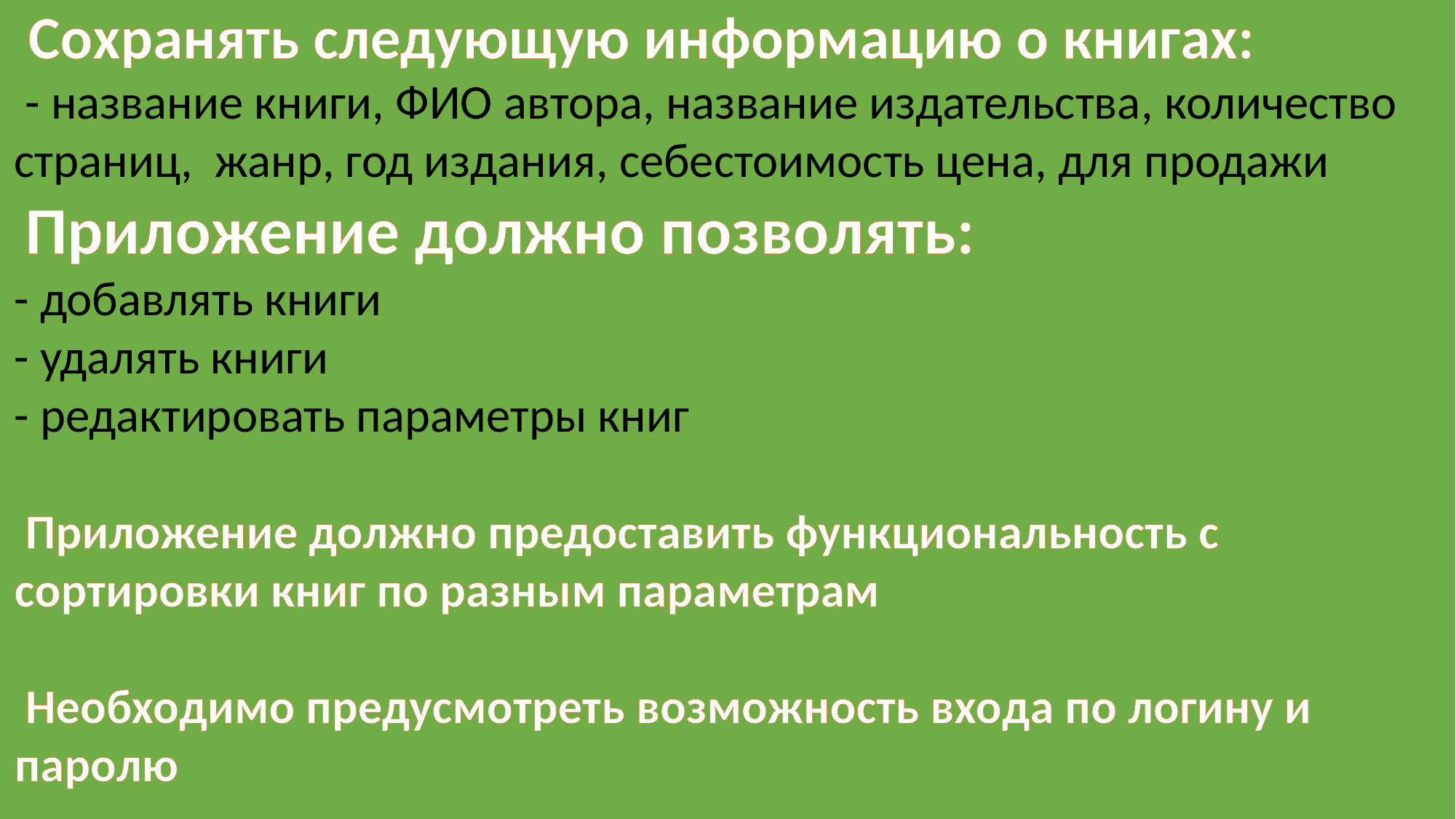

Cохранять следующую информацию о книгах:
 - название книги, ФИО автора, название издательства, количество страниц,  жанр, год издания, себестоимость цена, для продажи
 Приложение должно позволять:
- добавлять книги
- удалять книги
- редактировать параметры книг

 Приложение должно предоставить функциональность с сортировки книг по разным параметрам

 Необходимо предусмотреть возможность входа по логину и паролю